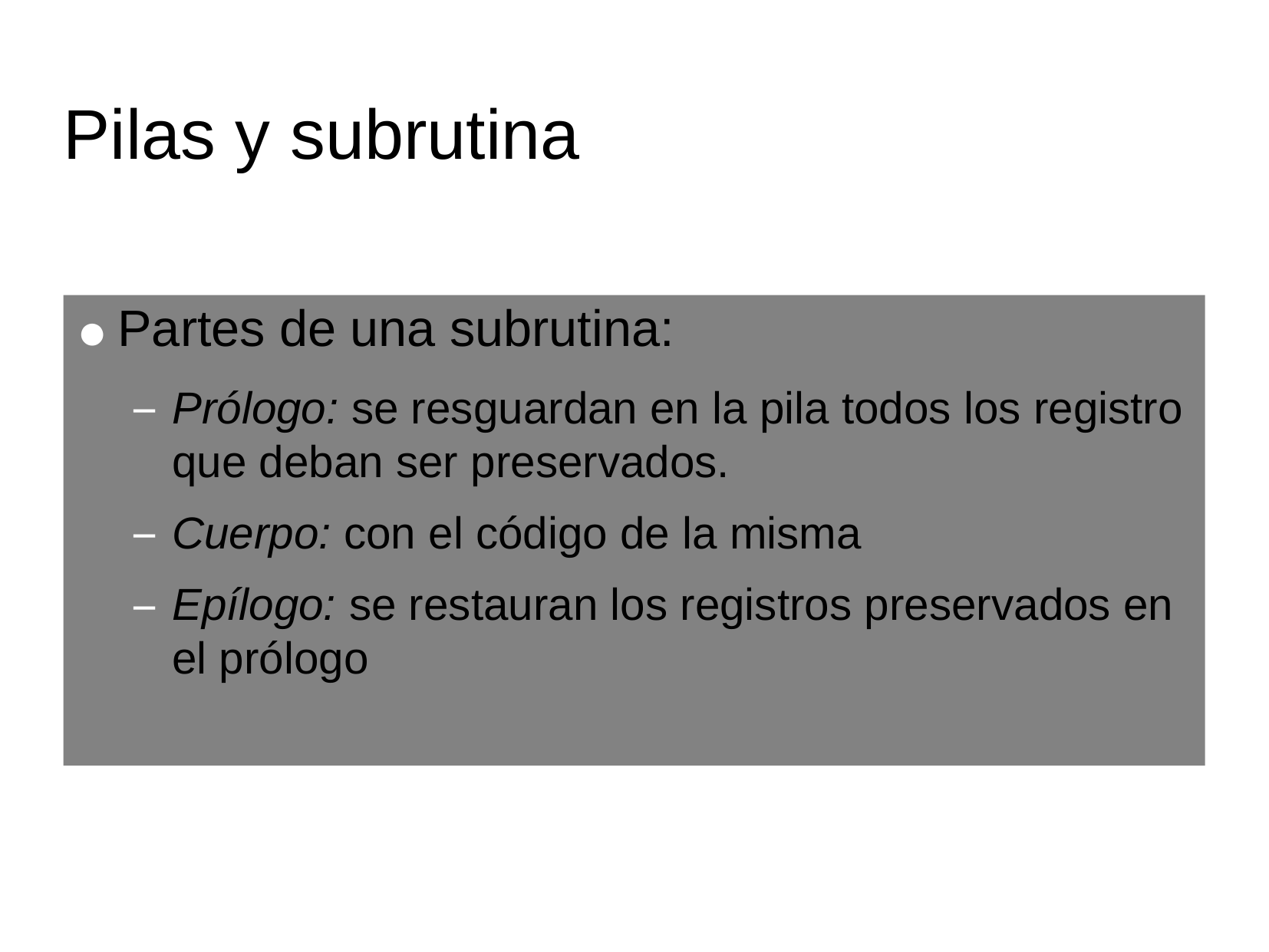

Pilas y subrutina
Partes de una subrutina:
Prólogo: se resguardan en la pila todos los registro que deban ser preservados.
Cuerpo: con el código de la misma
Epílogo: se restauran los registros preservados en el prólogo